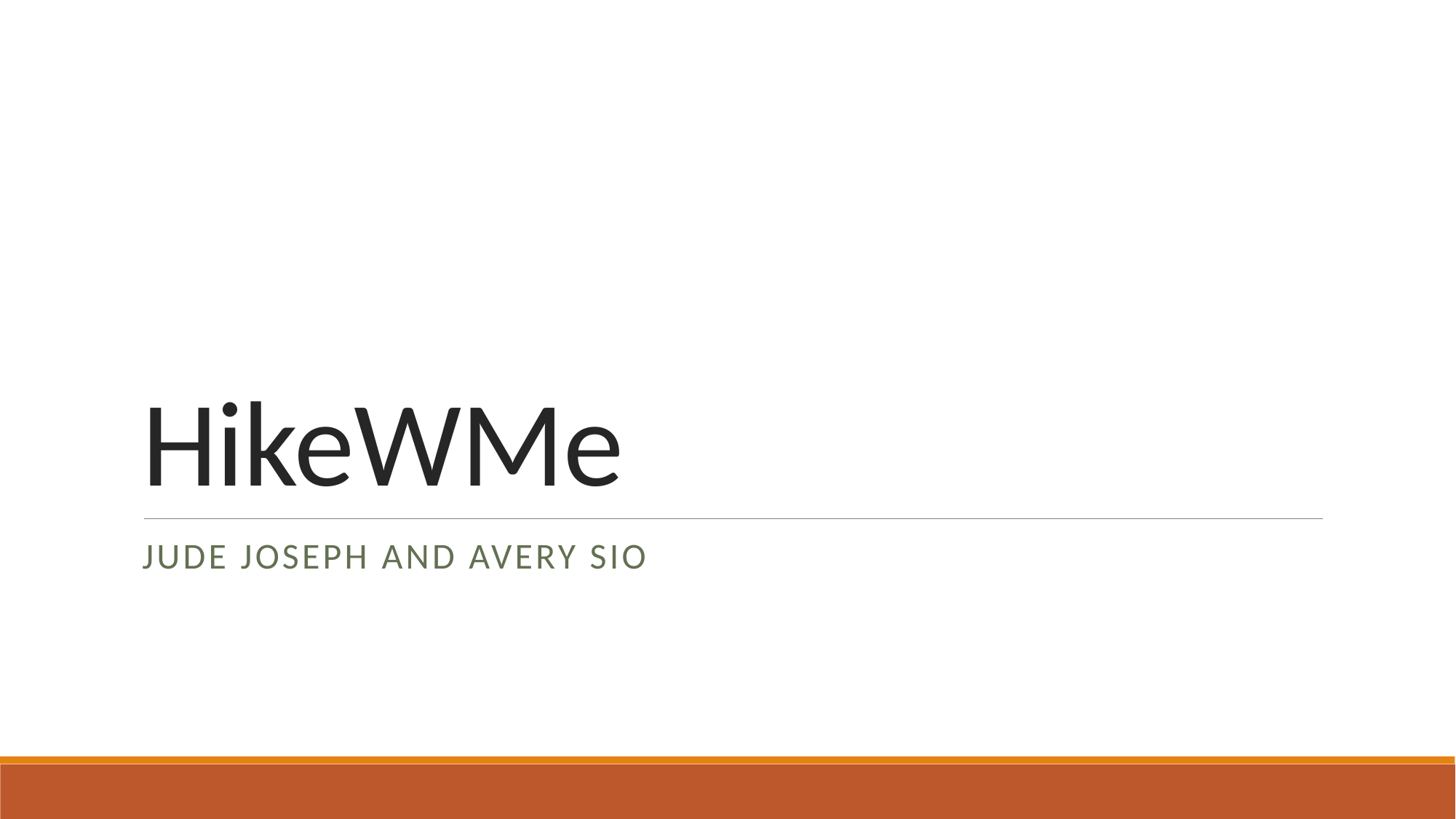

# HikeWMe
Jude JosePh and Avery Sio